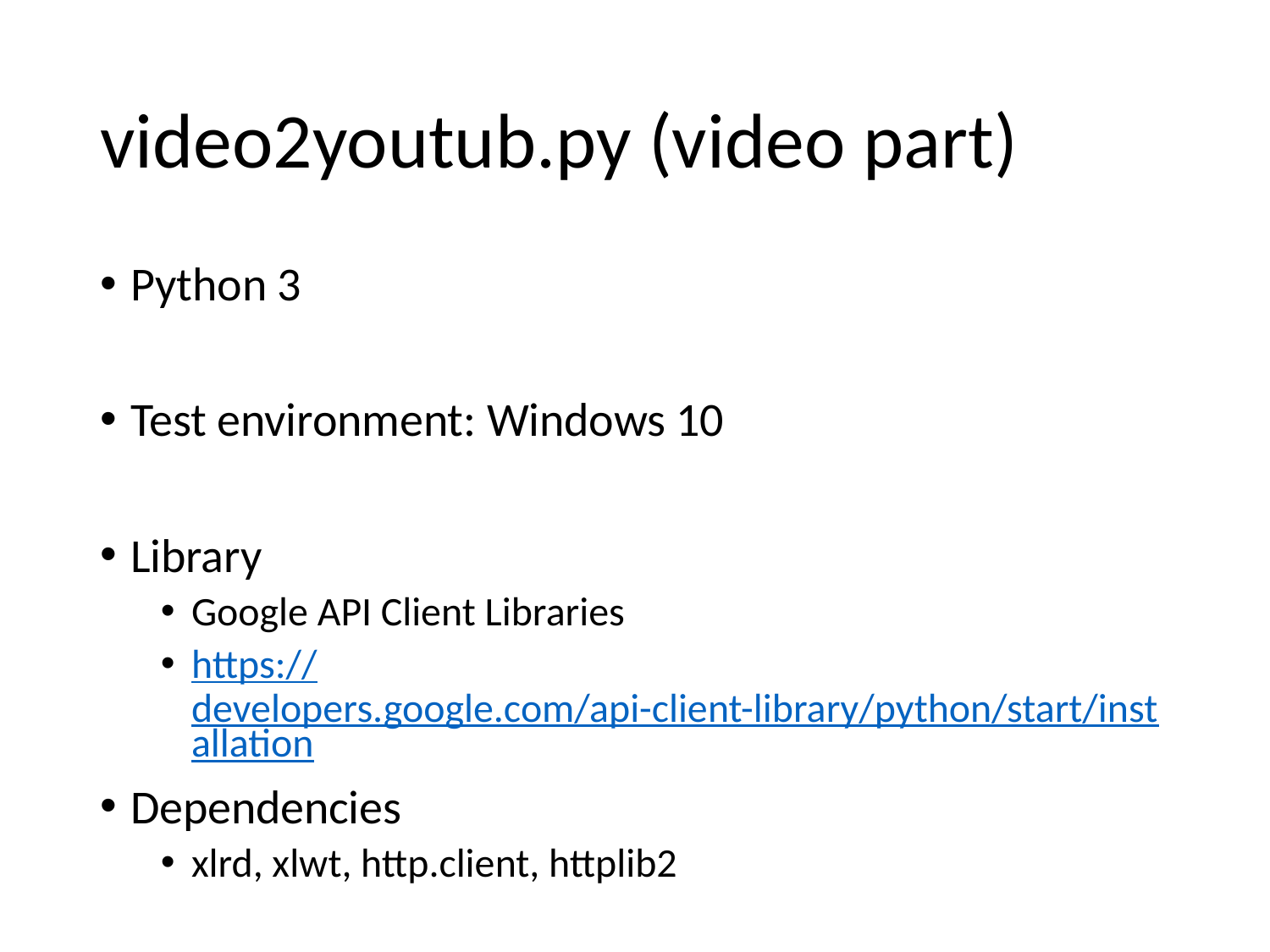

# video2youtub.py (video part)
Python 3

Test environment: Windows 10

Library
Google API Client Libraries
https://developers.google.com/api-client-library/python/start/installation
Dependencies
xlrd, xlwt, http.client, httplib2